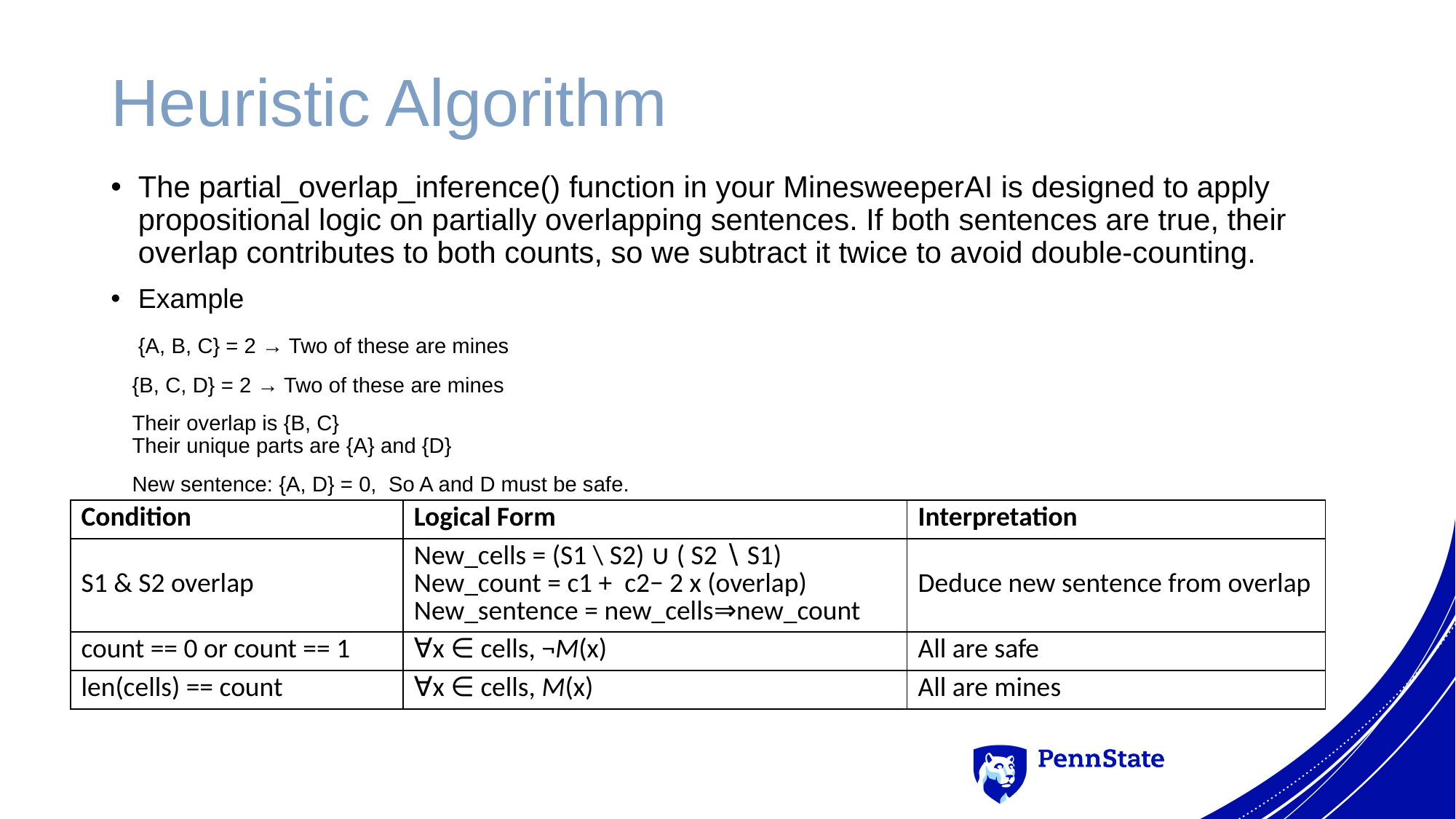

# Heuristic Algorithm
The partial_overlap_inference() function in your MinesweeperAI is designed to apply propositional logic on partially overlapping sentences. If both sentences are true, their overlap contributes to both counts, so we subtract it twice to avoid double-counting.
Example
 {A, B, C} = 2 → Two of these are mines
 {B, C, D} = 2 → Two of these are mines
 Their overlap is {B, C}
 Their unique parts are {A} and {D}
 New sentence: {A, D} = 0,  So A and D must be safe.

| Condition | Logical Form | Interpretation |
| --- | --- | --- |
| S1 & S2 overlap | New\_cells = (S1 \ S2) ∪ ( S2 ∖ S1) New\_count = c1 + c2− 2 x (overlap) New\_sentence = new\_cells⇒new\_count | Deduce new sentence from overlap |
| count == 0 or count == 1 | ∀x ∈ cells, ¬M(x) | All are safe |
| len(cells) == count | ∀x ∈ cells, M(x) | All are mines |